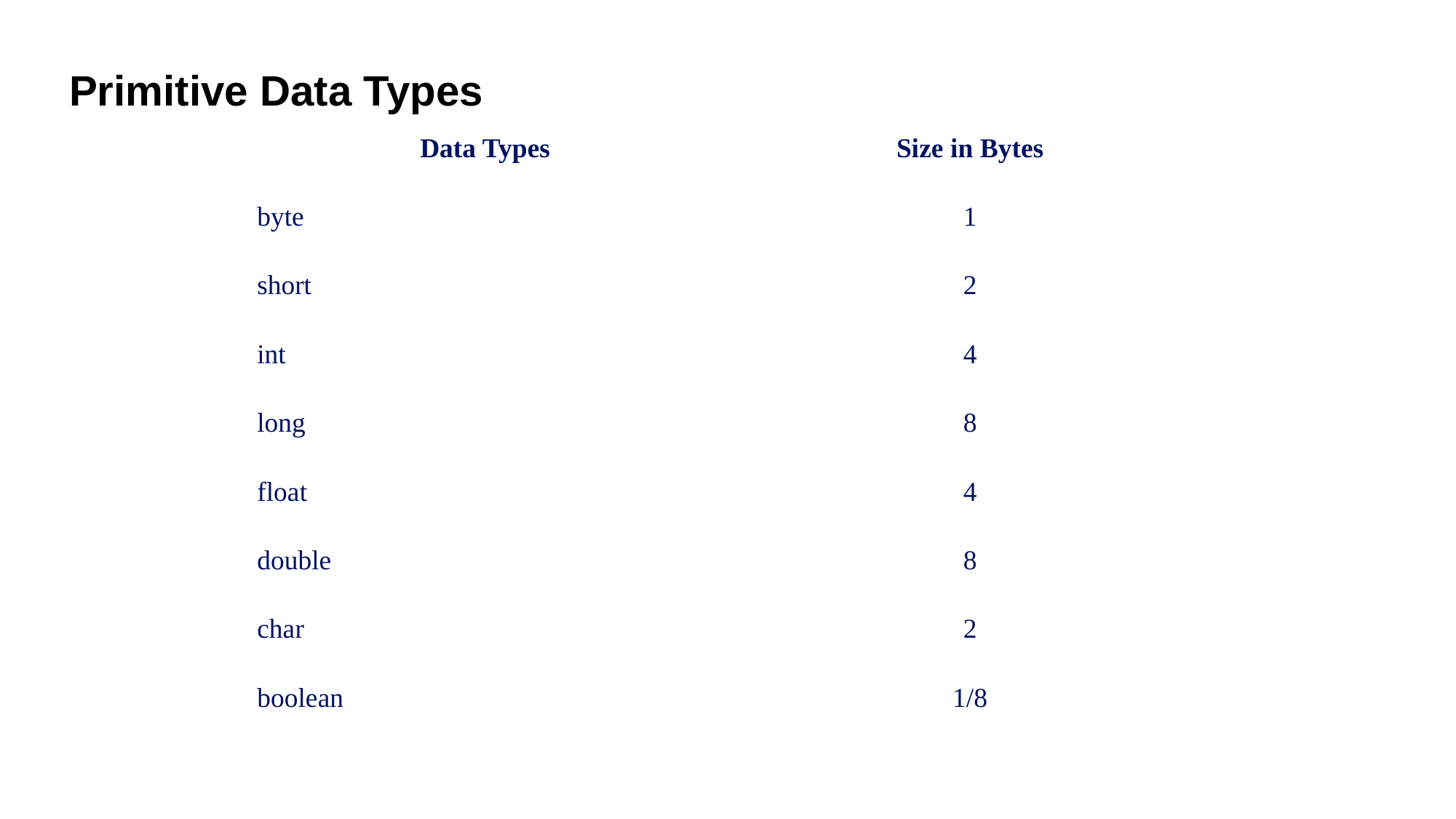

# Primitive Data Types
| Data Types | Size in Bytes |
| --- | --- |
| byte | 1 |
| short | 2 |
| int | 4 |
| long | 8 |
| float | 4 |
| double | 8 |
| char | 2 |
| boolean | 1/8 |